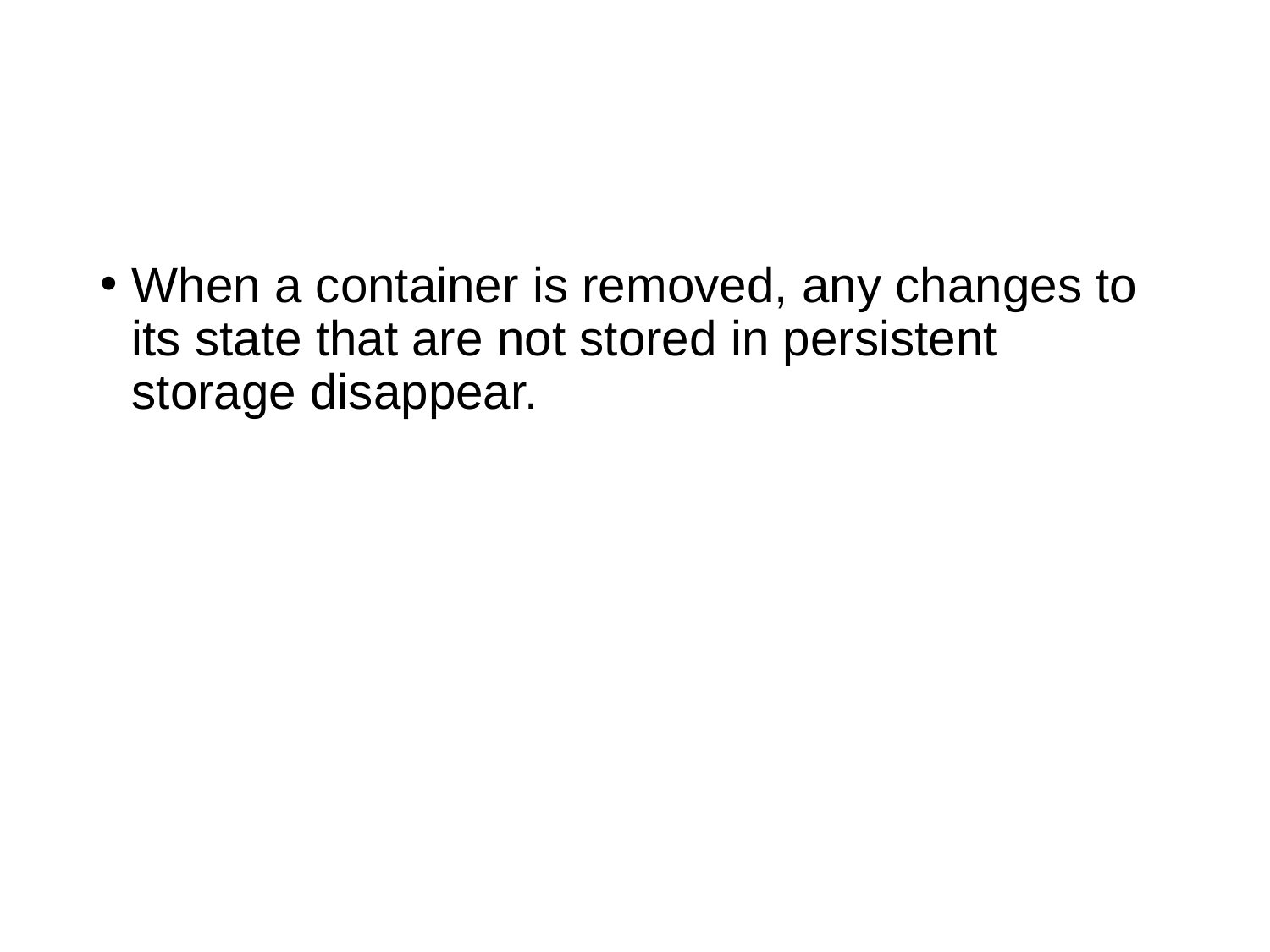

#
When a container is removed, any changes to its state that are not stored in persistent storage disappear.